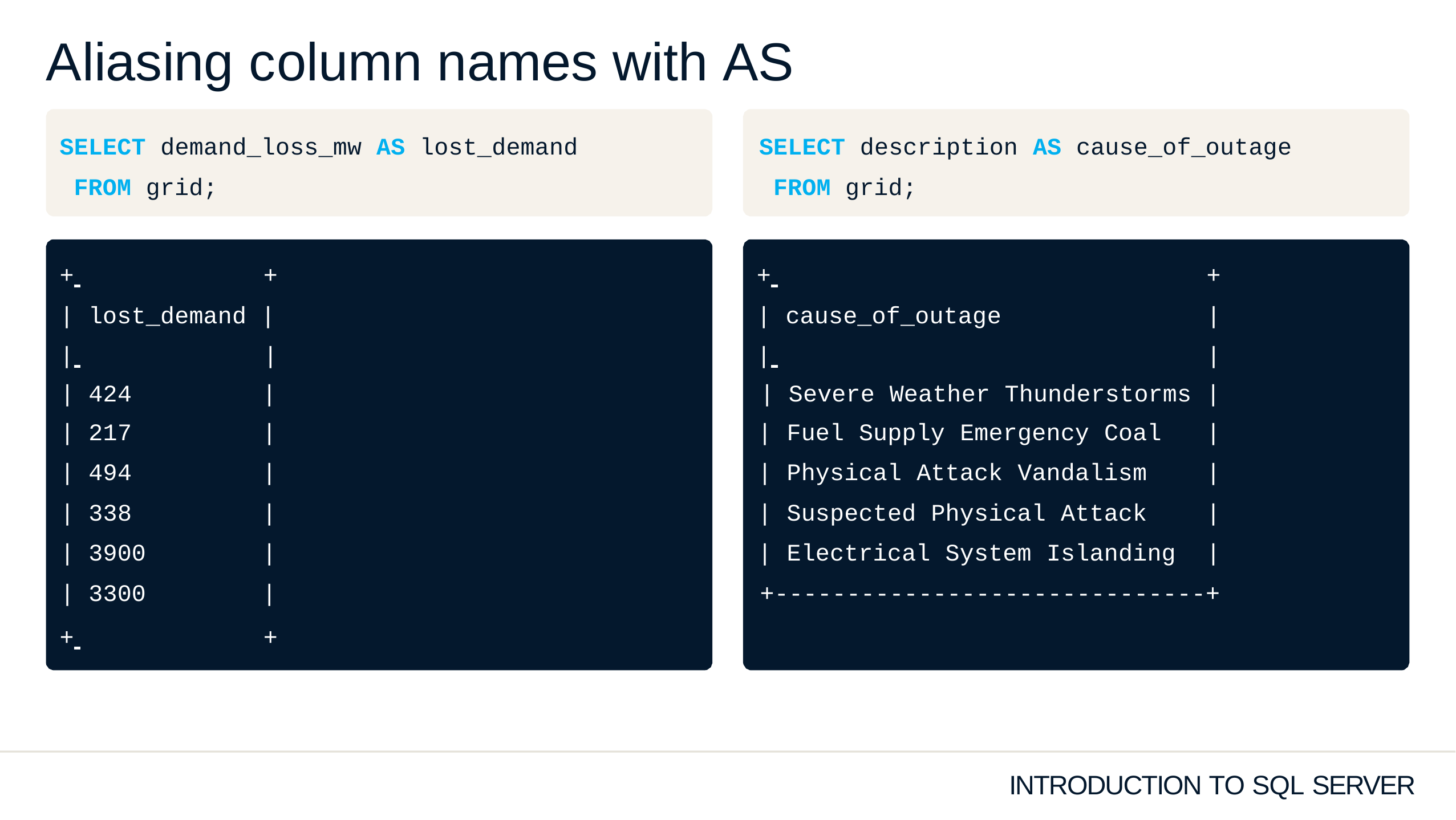

# Aliasing column names with AS

SELECT description AS cause_of_outage  FROM grid;
SELECT demand_loss_mw AS lost_demand  FROM grid;

+ 	+
| lost_demand |
| 	|
+ 	+
| cause_of_outage	|
| 	|
| | | 424 | | | | Severe Weather Thunderstorms | |
| --- | --- | --- | --- |
| | | 217 | | | | Fuel Supply Emergency Coal | |
| | | 494 | | | | Physical Attack Vandalism | |
| | | 338 | | | | Suspected Physical Attack | |
| | | 3900 | | | | Electrical System Islanding | |
| | | 3300 | | | +------------------------------+ |
+ 	+
INTRODUCTION TO SQL SERVER